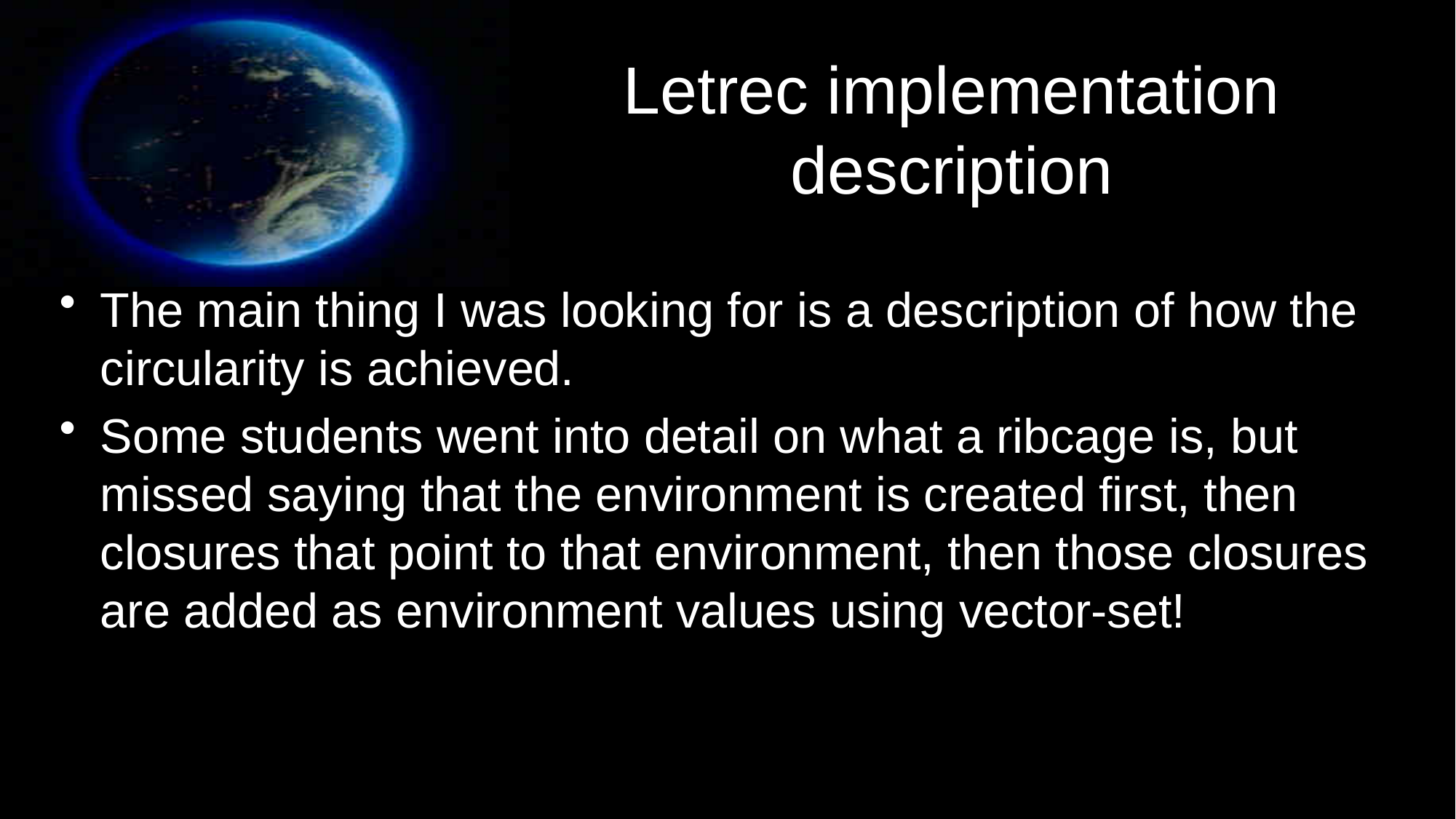

# Letrec implementation description
The main thing I was looking for is a description of how the circularity is achieved.
Some students went into detail on what a ribcage is, but  missed saying that the environment is created first, then closures that point to that environment, then those closures are added as environment values using vector-set!